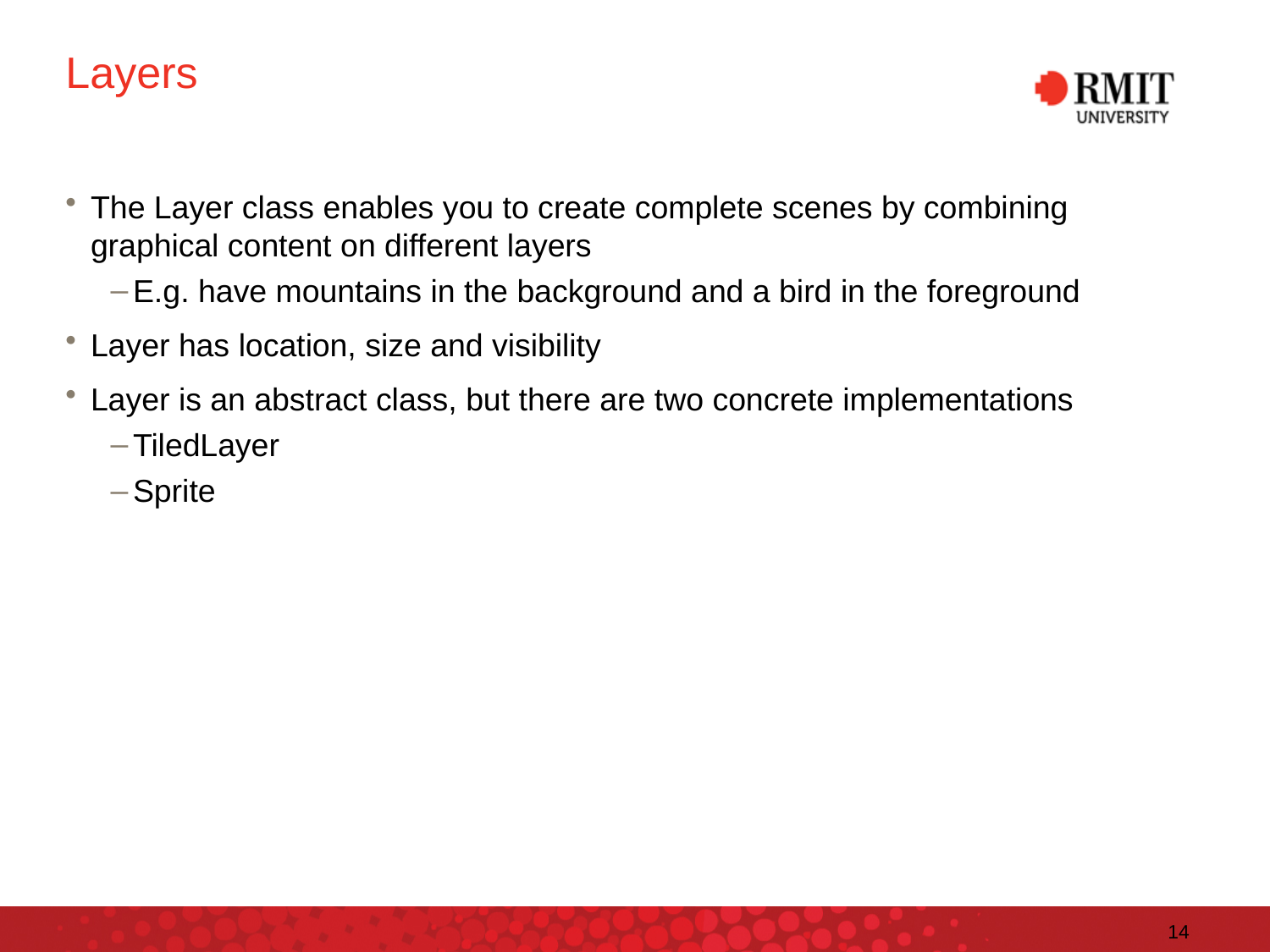

# Layers
The Layer class enables you to create complete scenes by combining graphical content on different layers
E.g. have mountains in the background and a bird in the foreground
Layer has location, size and visibility
Layer is an abstract class, but there are two concrete implementations
TiledLayer
Sprite
14